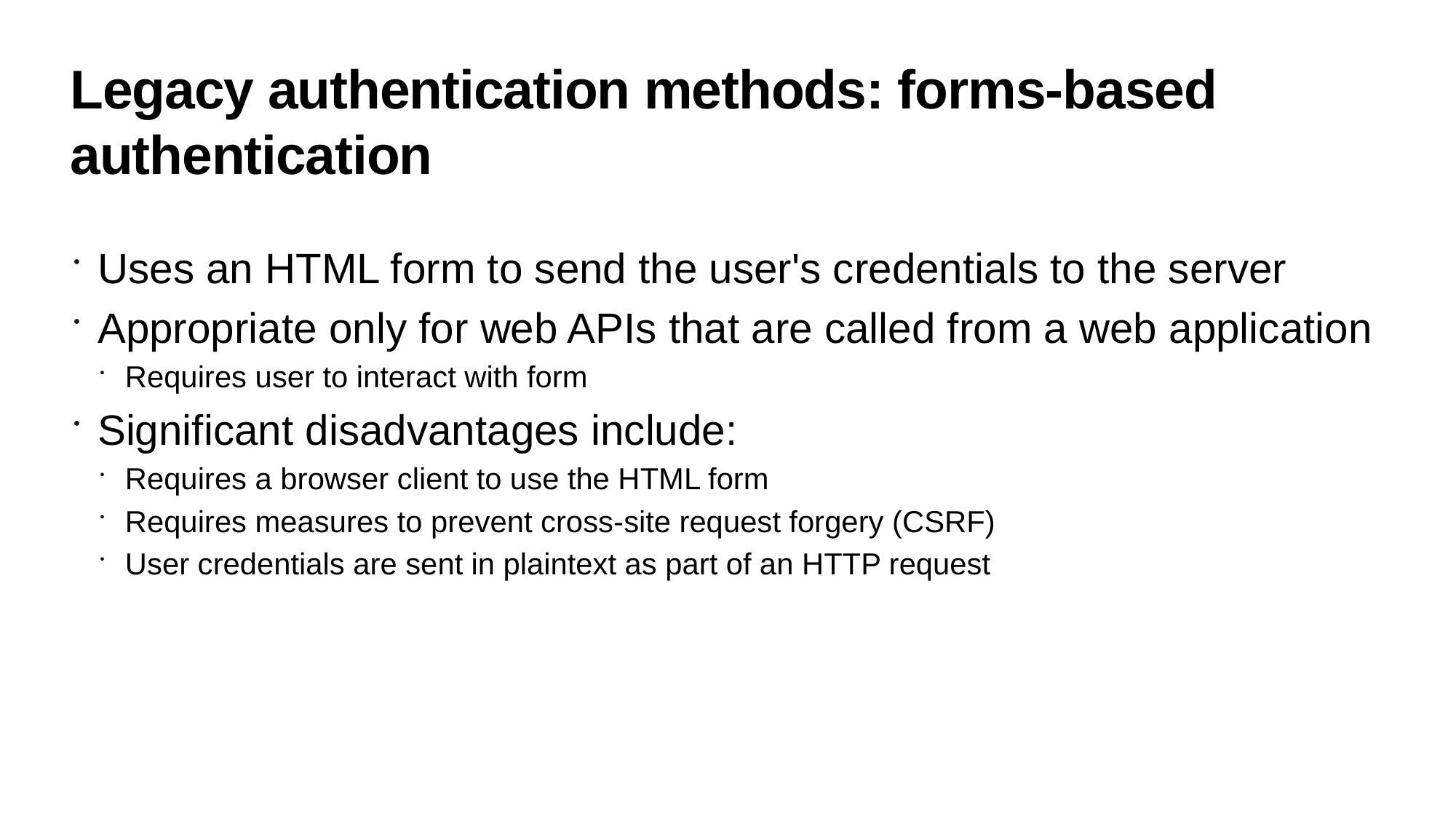

# Legacy authentication methods: forms-based authentication
Uses an HTML form to send the user's credentials to the server
Appropriate only for web APIs that are called from a web application
Requires user to interact with form
Significant disadvantages include:
Requires a browser client to use the HTML form
Requires measures to prevent cross-site request forgery (CSRF)
User credentials are sent in plaintext as part of an HTTP request